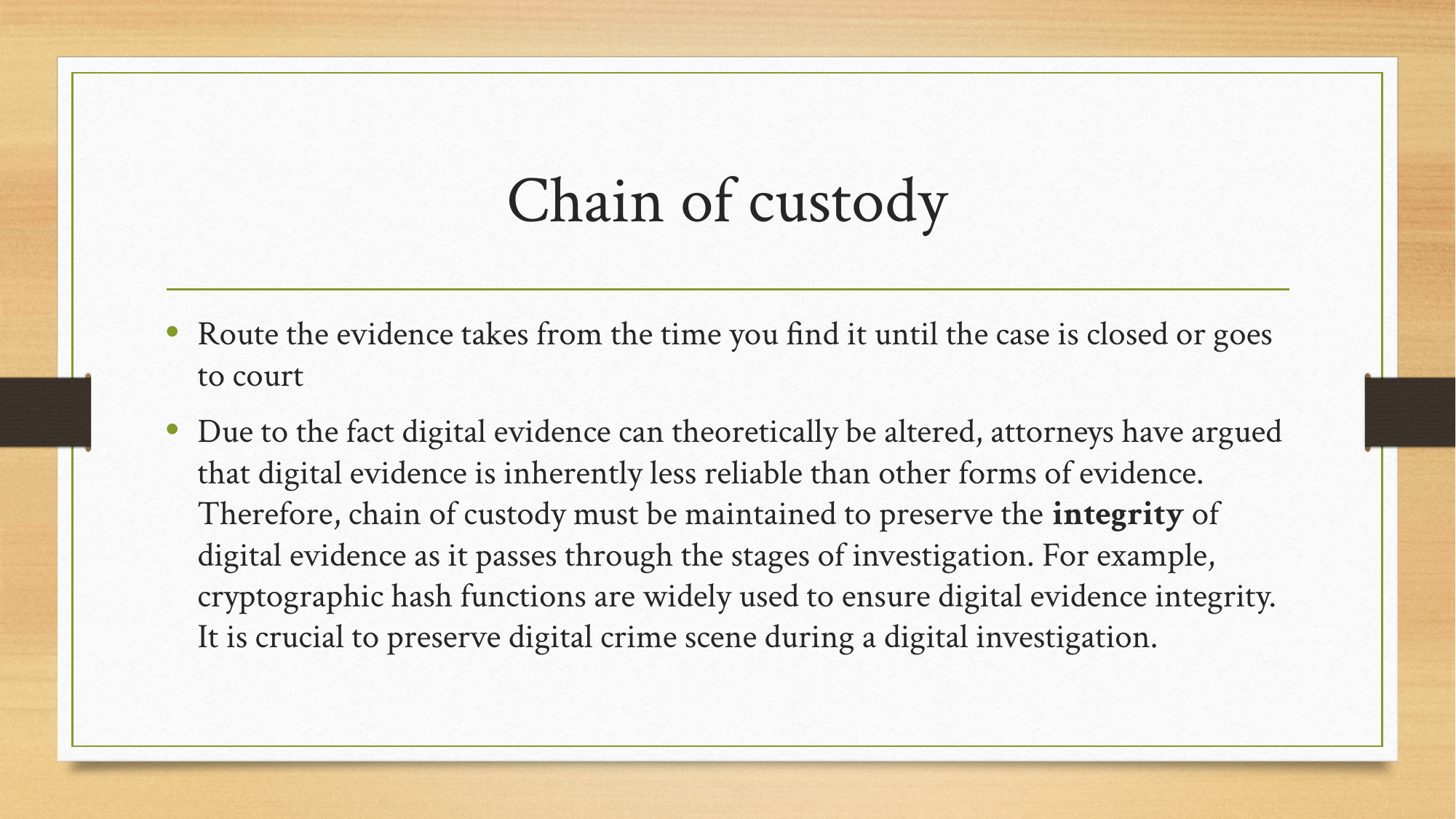

# Chain of custody
Route the evidence takes from the time you find it until the case is closed or goes to court
Due to the fact digital evidence can theoretically be altered, attorneys have argued that digital evidence is inherently less reliable than other forms of evidence. Therefore, chain of custody must be maintained to preserve the integrity of digital evidence as it passes through the stages of investigation. For example, cryptographic hash functions are widely used to ensure digital evidence integrity. It is crucial to preserve digital crime scene during a digital investigation.